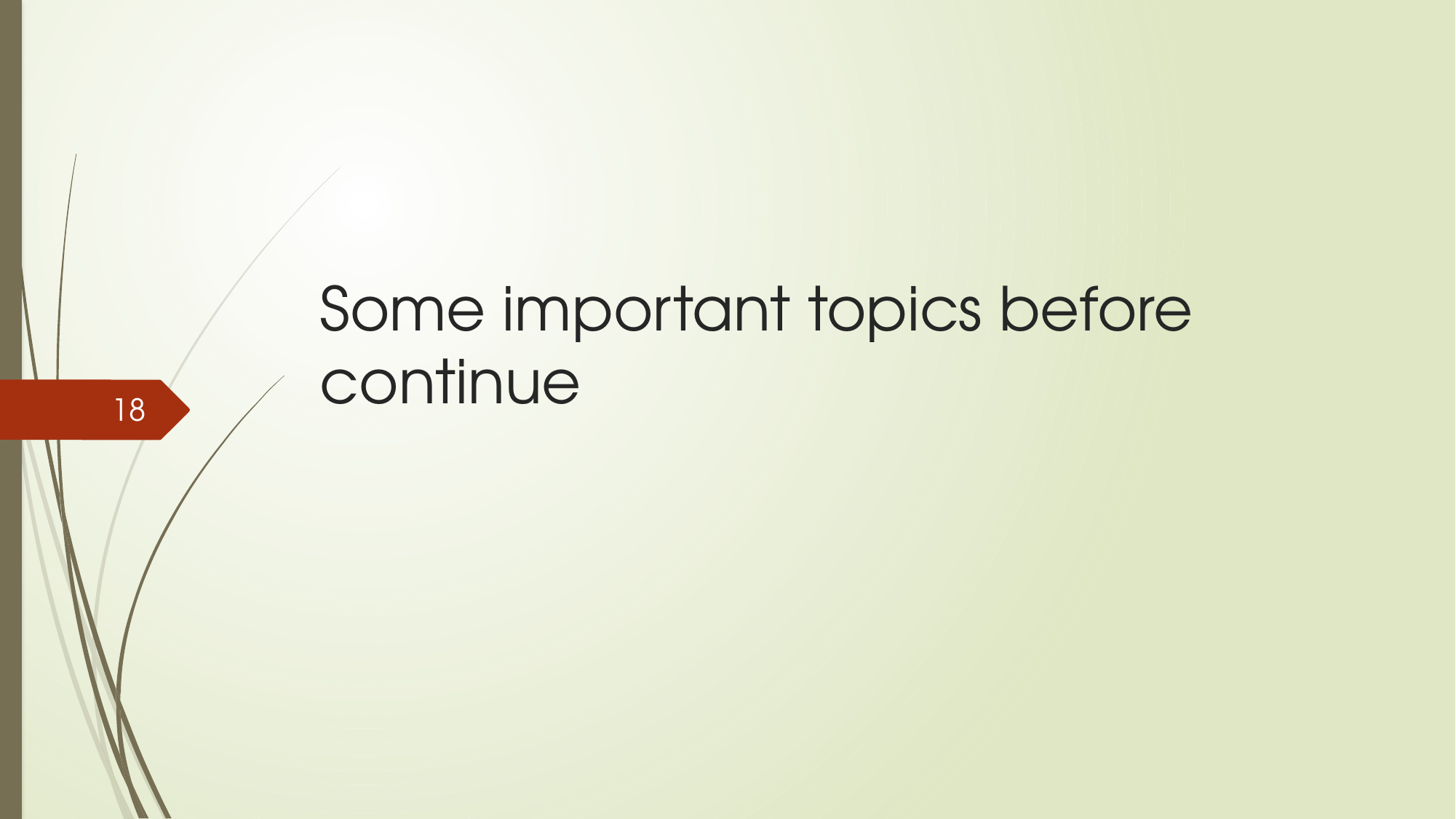

# Some important topics before continue
18